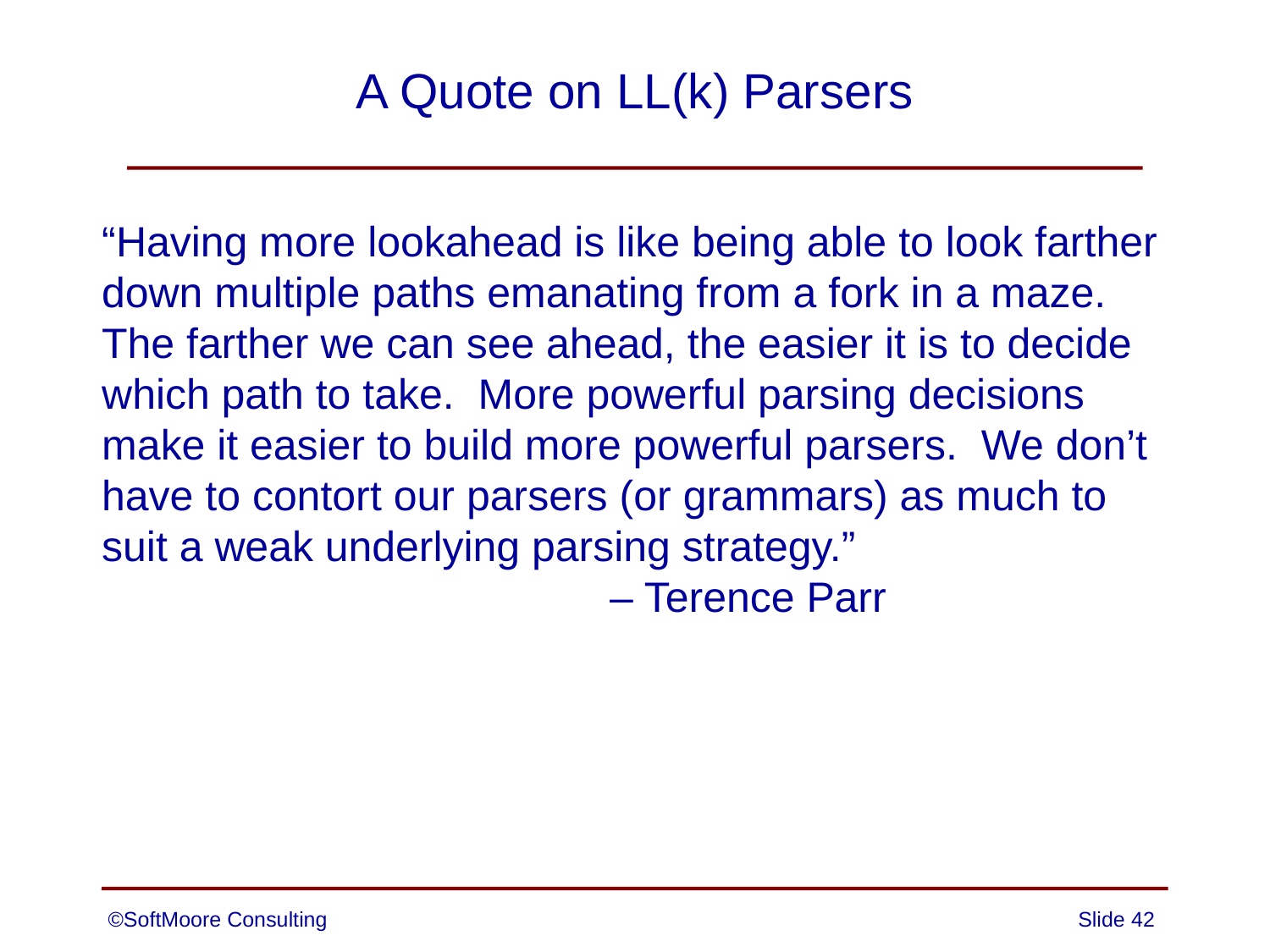

# A Quote on LL(k) Parsers
“Having more lookahead is like being able to look farther down multiple paths emanating from a fork in a maze.  The farther we can see ahead, the easier it is to decide which path to take.  More powerful parsing decisions make it easier to build more powerful parsers.  We don’t have to contort our parsers (or grammars) as much to suit a weak underlying parsing strategy.”
				– Terence Parr

©SoftMoore Consulting
Slide 42